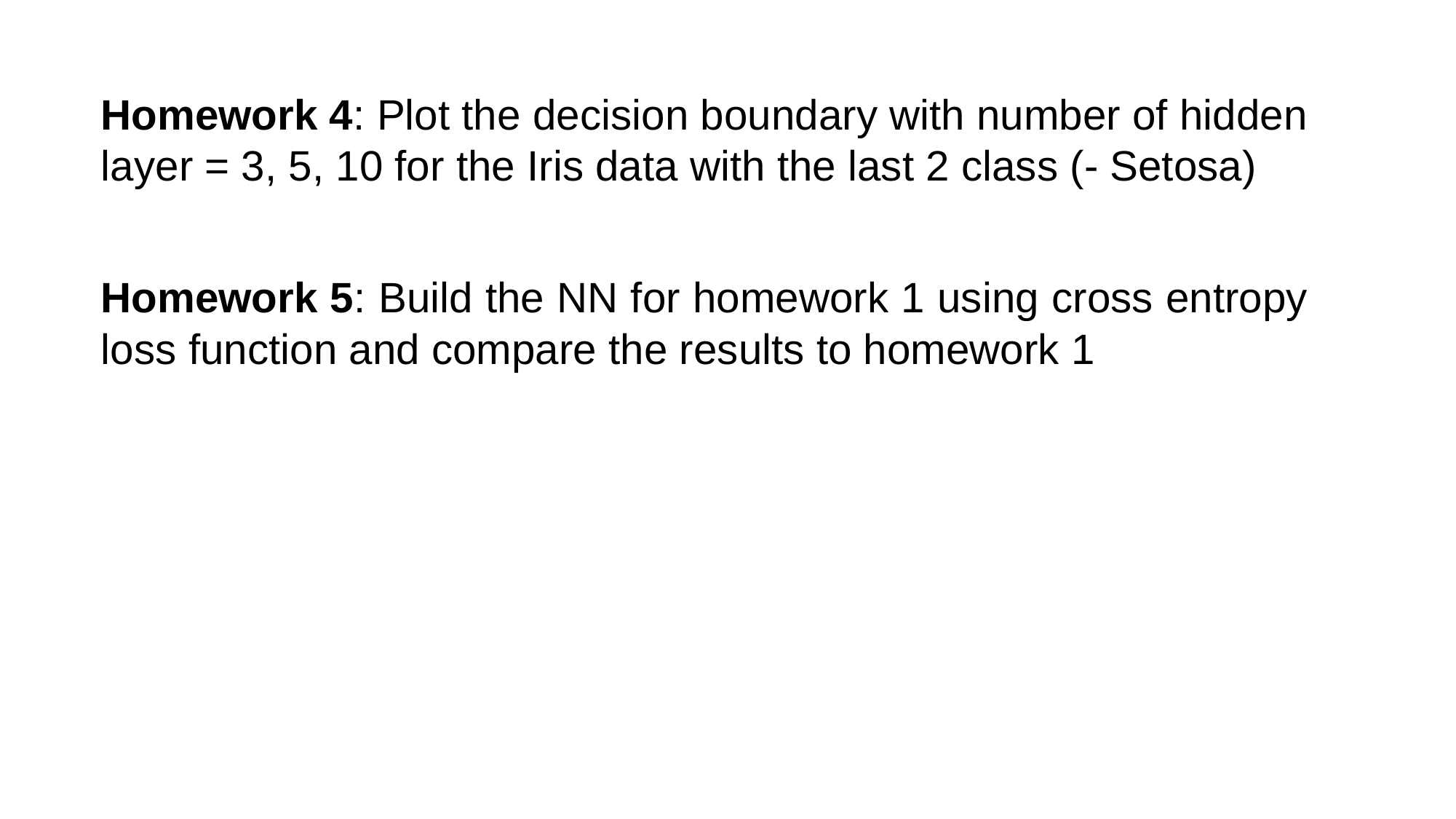

Homework 4: Plot the decision boundary with number of hidden layer = 3, 5, 10 for the Iris data with the last 2 class (- Setosa)
Homework 5: Build the NN for homework 1 using cross entropy loss function and compare the results to homework 1